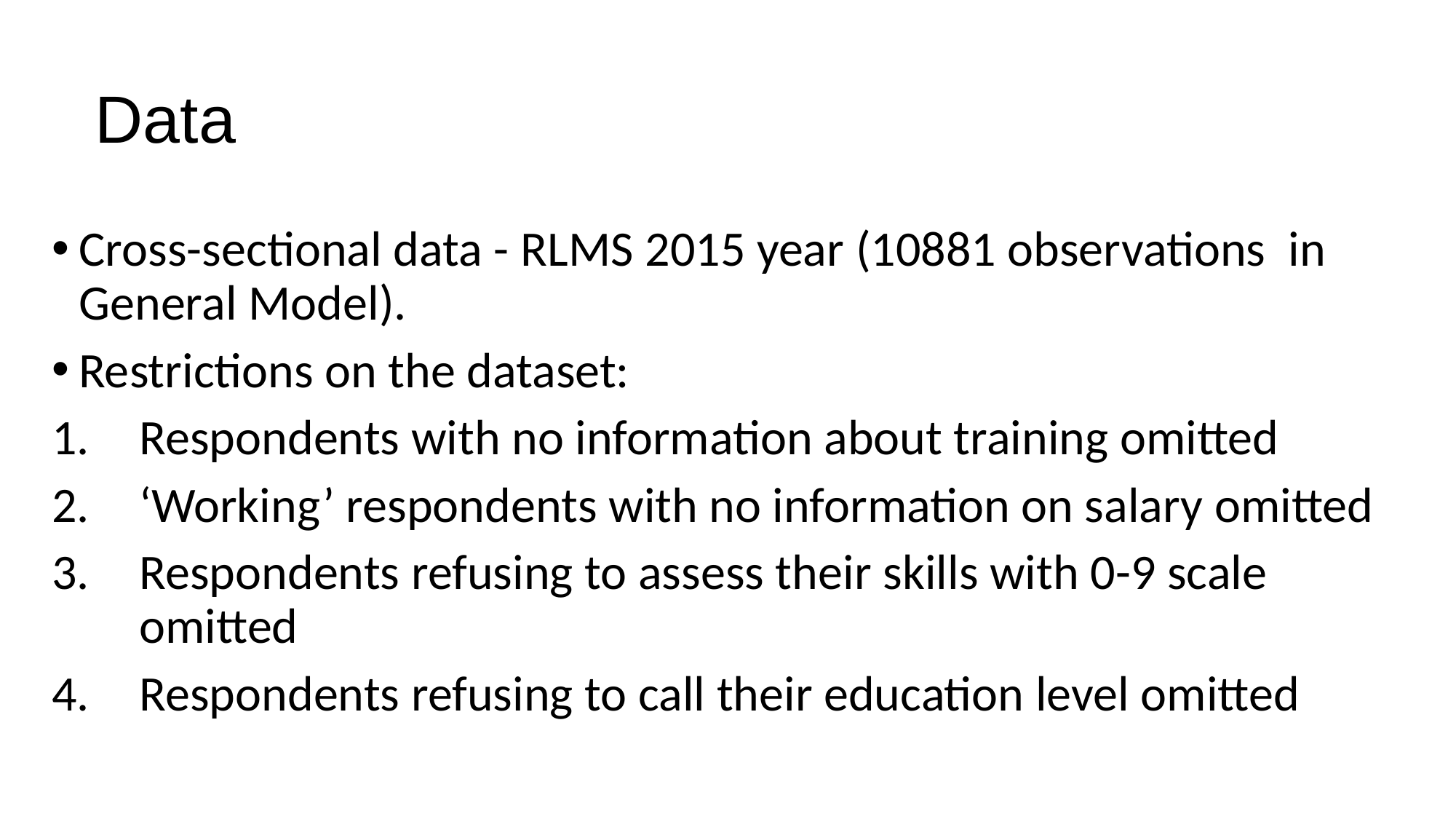

# Data
Cross-sectional data - RLMS 2015 year (10881 observations  in General Model).
Restrictions on the dataset:
Respondents with no information about training omitted
‘Working’ respondents with no information on salary omitted
Respondents refusing to assess their skills with 0-9 scale omitted
Respondents refusing to call their education level omitted